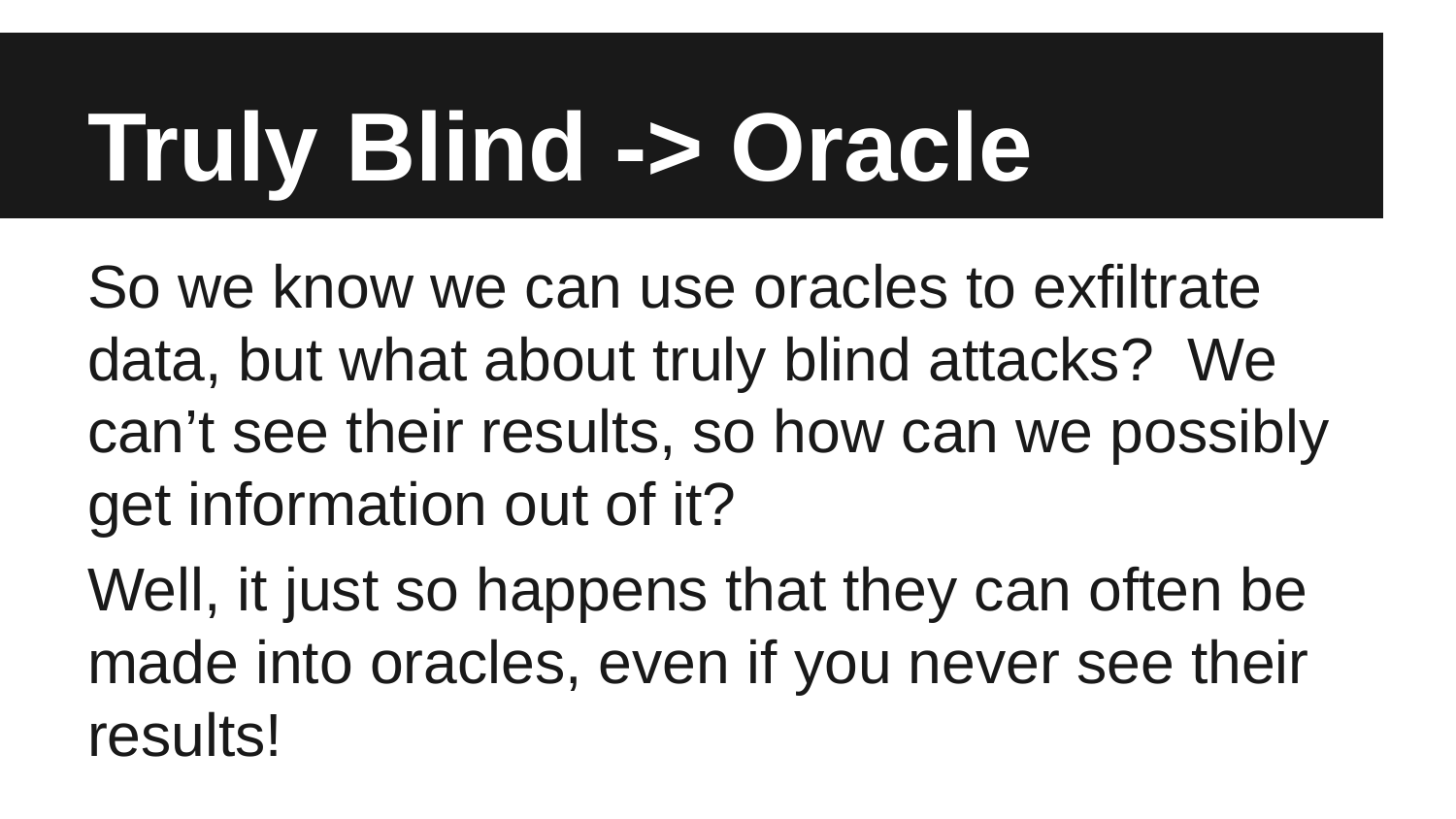

# Truly Blind -> Oracle
So we know we can use oracles to exfiltrate data, but what about truly blind attacks?  We can’t see their results, so how can we possibly get information out of it?
Well, it just so happens that they can often be made into oracles, even if you never see their results!